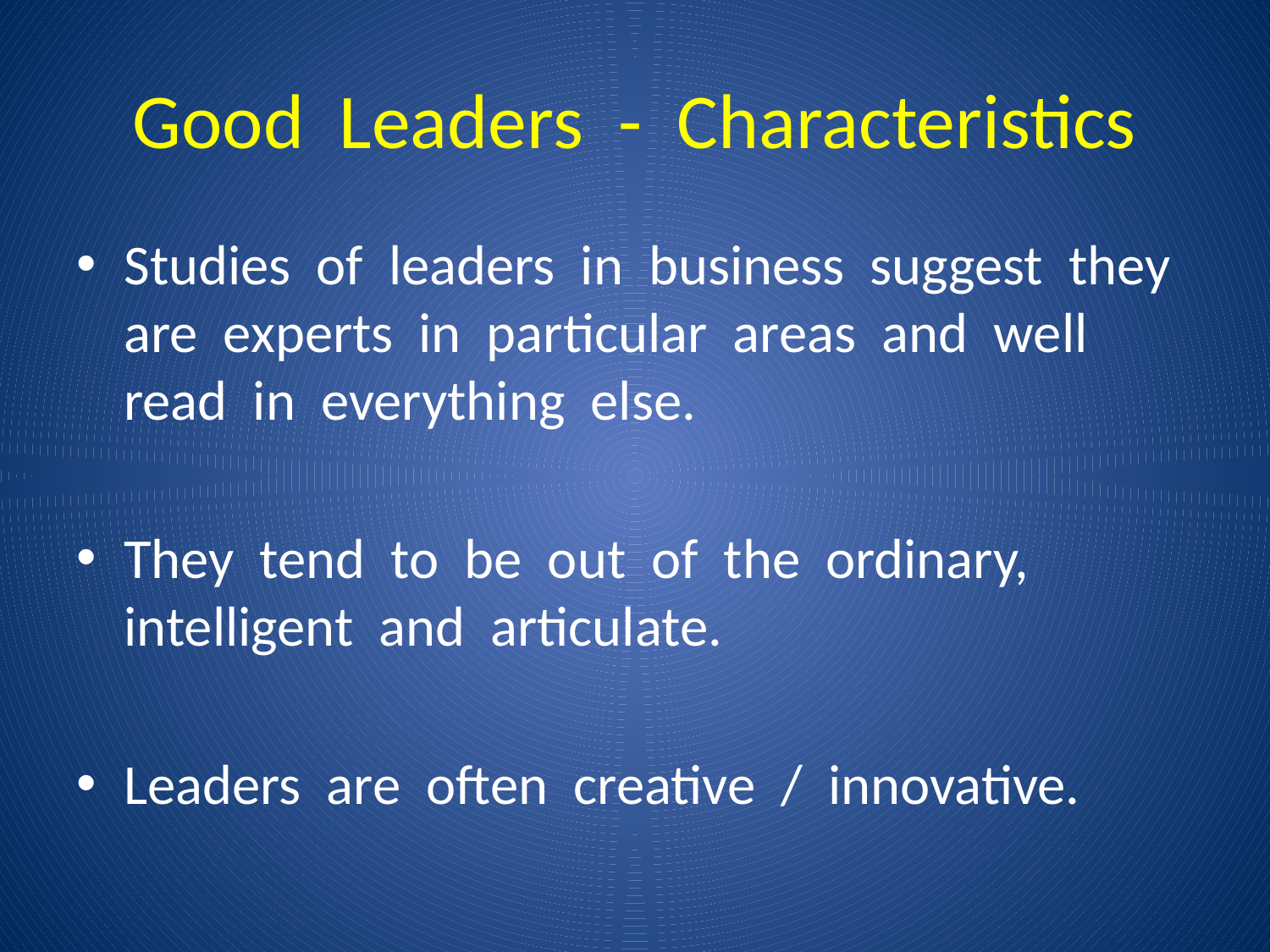

# Good  Leaders  -  Characteristics
Studies  of  leaders  in  business  suggest  they  are  experts  in  particular  areas  and  well  read  in  everything  else.

They  tend  to  be  out  of  the  ordinary,  intelligent  and  articulate.

Leaders  are  often  creative  /  innovative.